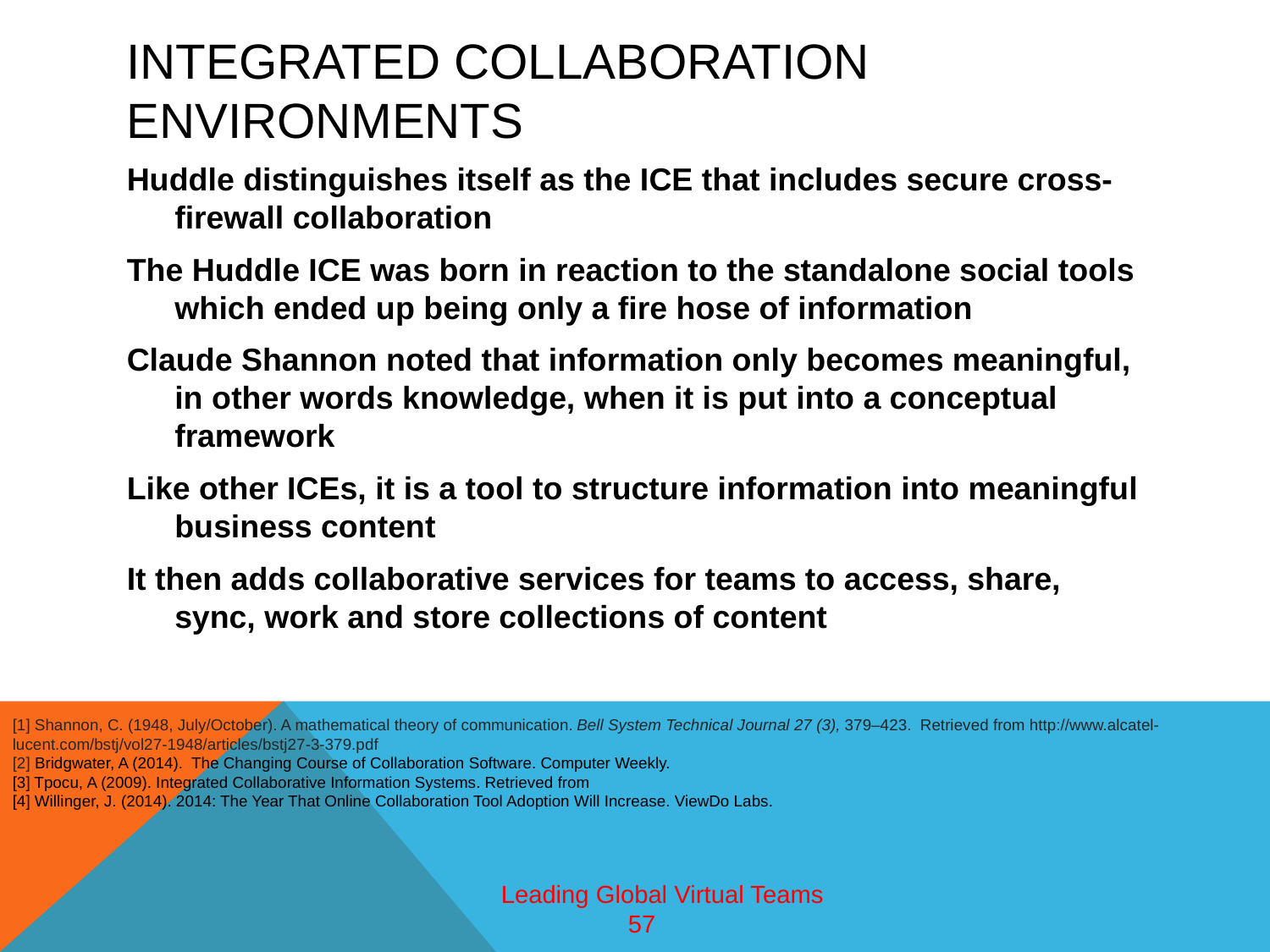

# Integrated collaboration environments
Huddle distinguishes itself as the ICE that includes secure cross-firewall collaboration
The Huddle ICE was born in reaction to the standalone social tools which ended up being only a fire hose of information
Claude Shannon noted that information only becomes meaningful, in other words knowledge, when it is put into a conceptual framework
Like other ICEs, it is a tool to structure information into meaningful business content
It then adds collaborative services for teams to access, share, sync, work and store collections of content

[1] Shannon, C. (1948, July/October). A mathematical theory of communication. Bell System Technical Journal 27 (3), 379–423.  Retrieved from http://www.alcatel-lucent.com/bstj/vol27-1948/articles/bstj27-3-379.pdf
[2] Bridgwater, A (2014).  The Changing Course of Collaboration Software. Computer Weekly.
[3] Tpocu, A (2009). Integrated Collaborative Information Systems. Retrieved from
[4] Willinger, J. (2014). 2014: The Year That Online Collaboration Tool Adoption Will Increase. ViewDo Labs.